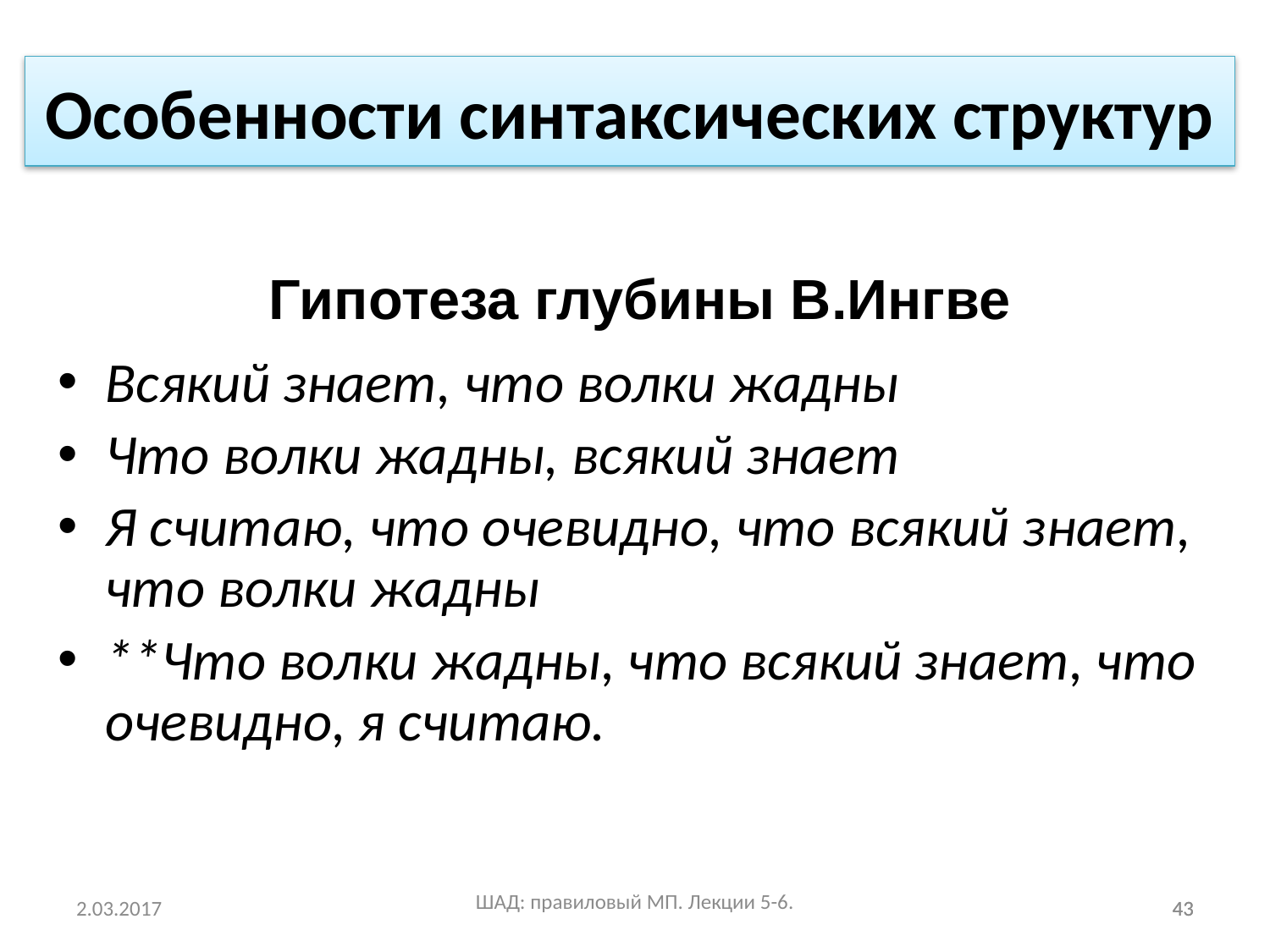

Особенности синтаксических структур
Гипотеза глубины В.Ингве
Всякий знает, что волки жадны
Что волки жадны, всякий знает
Я считаю, что очевидно, что всякий знает, что волки жадны
**Что волки жадны, что всякий знает, что очевидно, я считаю.
ШАД: правиловый МП. Лекции 5-6.
2.03.2017
43
43